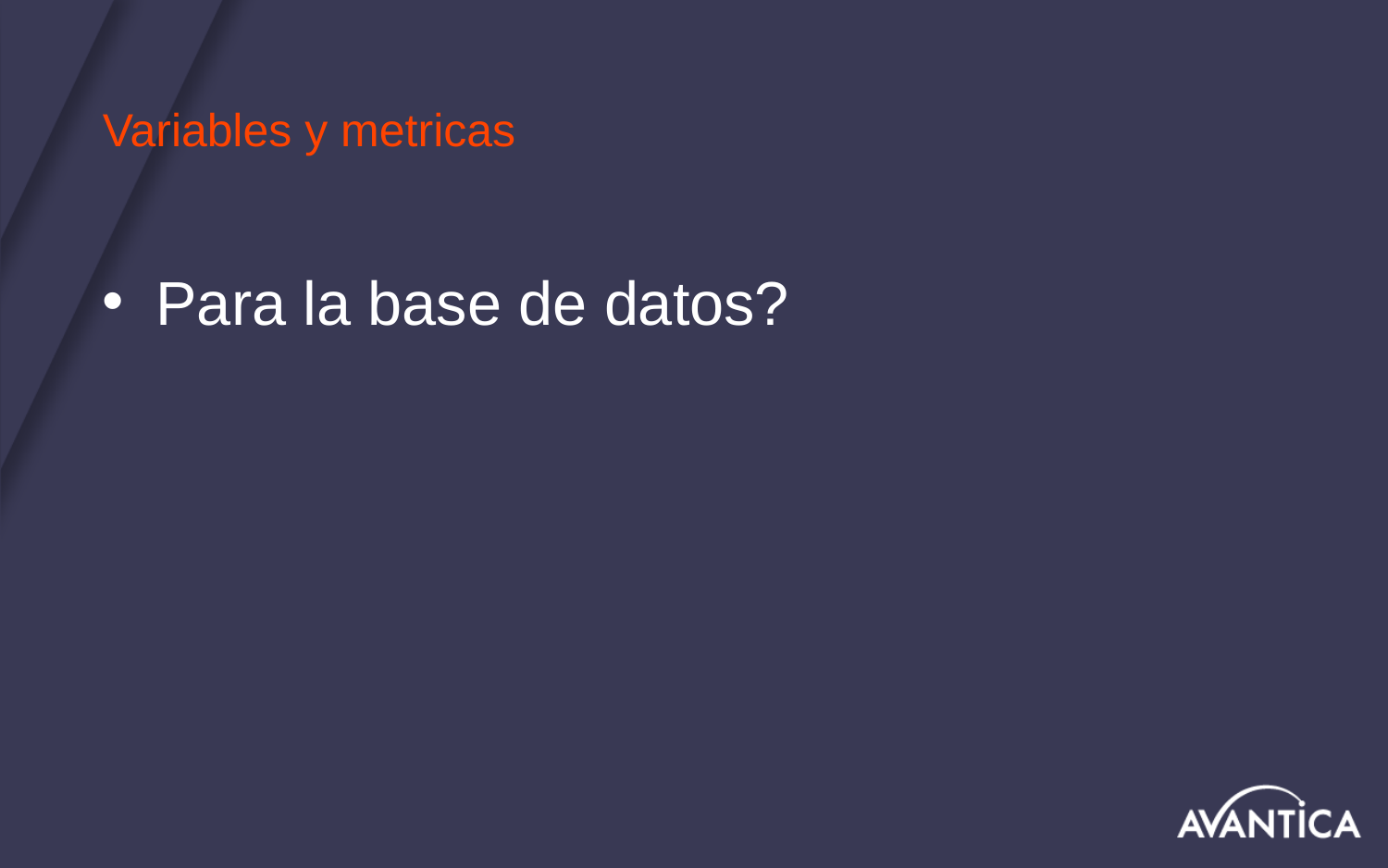

# Variables y metricas
Para la base de datos?